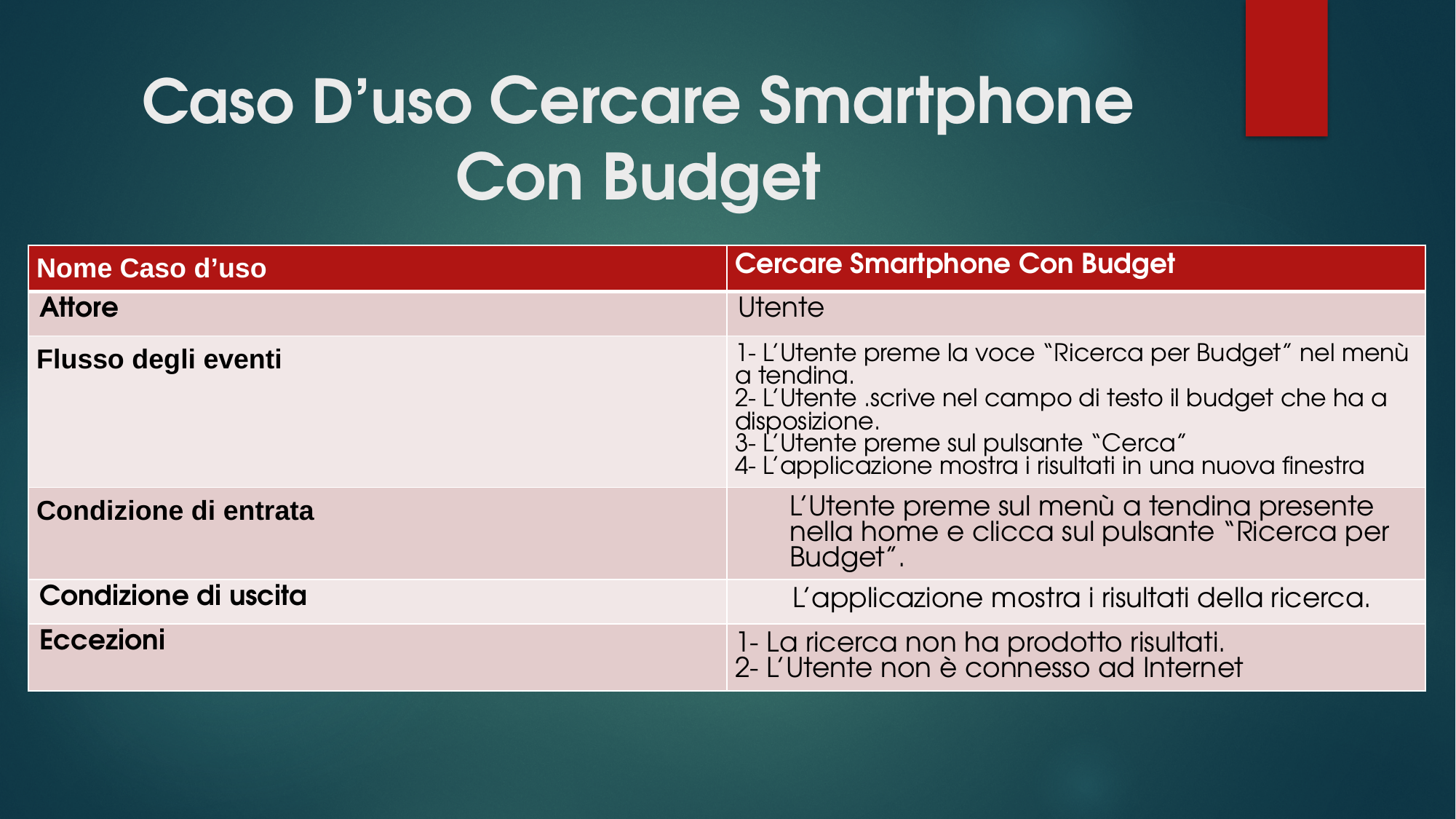

# Caso D’uso Cercare Smartphone Con Budget
| Nome Caso d’uso | Cercare Smartphone Con Budget |
| --- | --- |
| Attore | Utente |
| Flusso degli eventi | 1- L’Utente preme la voce “Ricerca per Budget” nel menù a tendina. 2- L’Utente .scrive nel campo di testo il budget che ha a disposizione. 3- L’Utente preme sul pulsante “Cerca” 4- L’applicazione mostra i risultati in una nuova finestra |
| Condizione di entrata | L’Utente preme sul menù a tendina presente nella home e clicca sul pulsante “Ricerca per Budget”. |
| Condizione di uscita | L’applicazione mostra i risultati della ricerca. |
| Eccezioni | 1- La ricerca non ha prodotto risultati. 2- L’Utente non è connesso ad Internet |